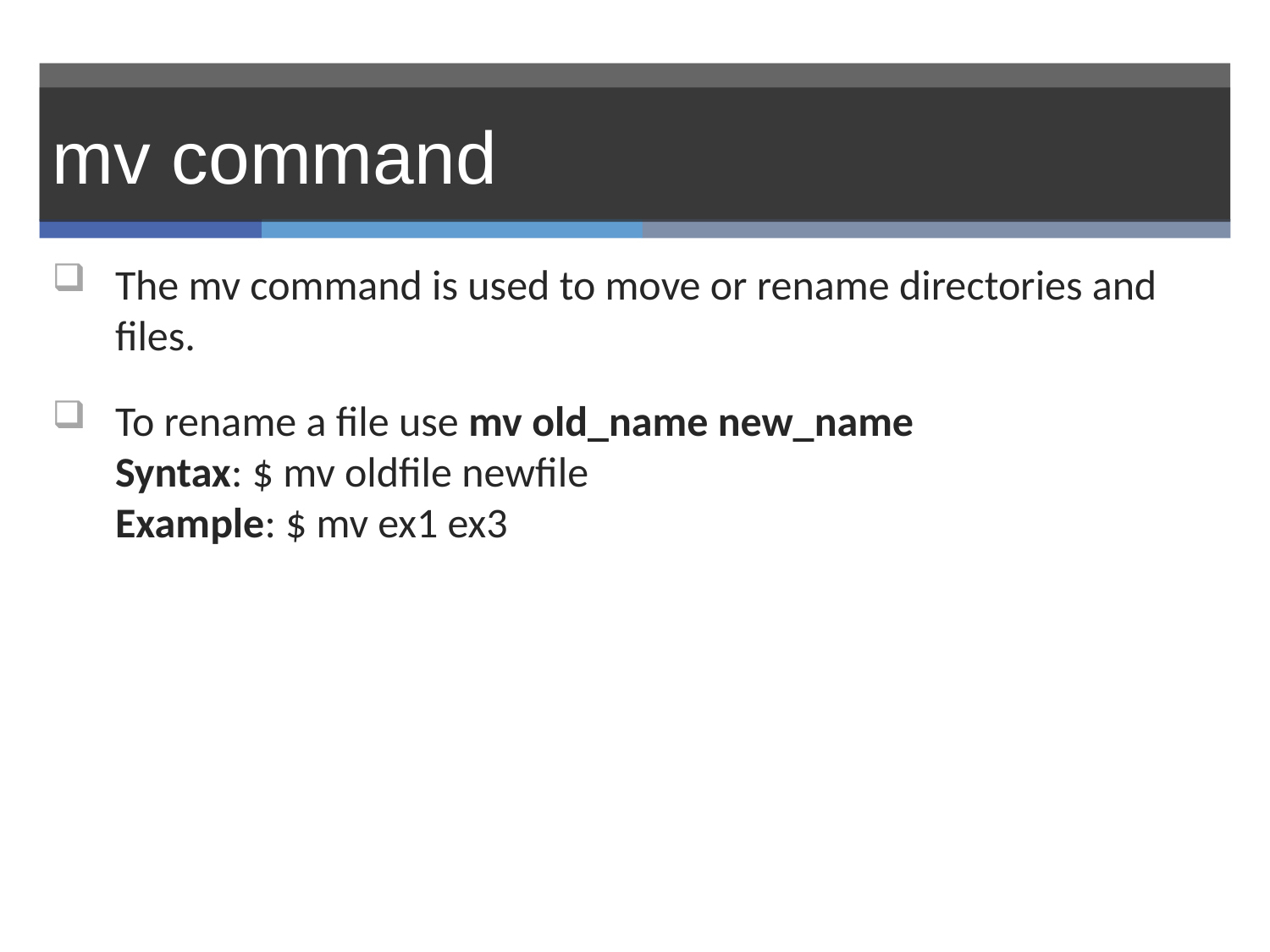

# mv command
The mv command is used to move or rename directories and files.
To rename a file use mv old_name new_name
Syntax: $ mv oldfile newfile
Example: $ mv ex1 ex3